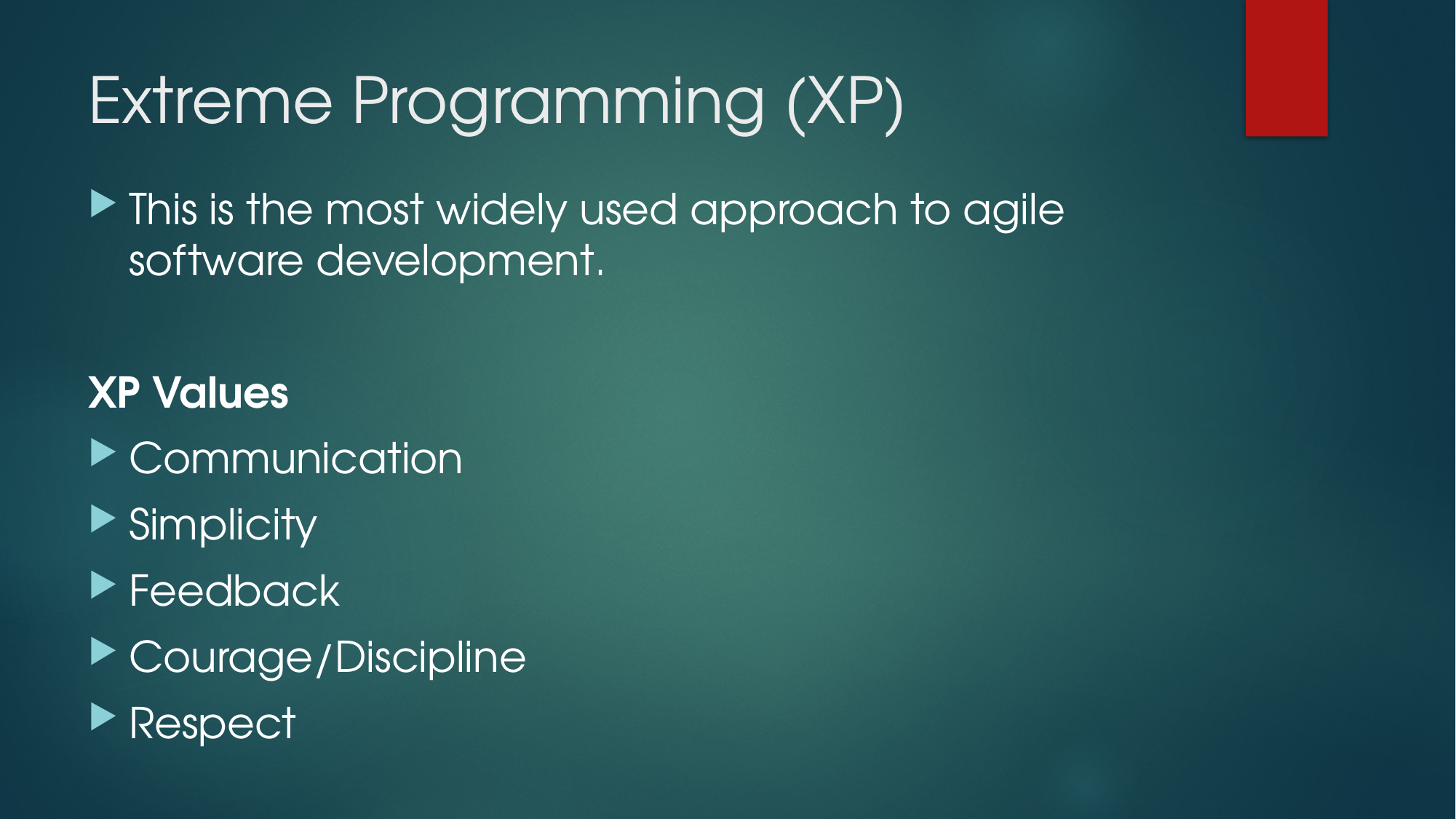

# Extreme Programming (XP)
This is the most widely used approach to agile software development.

XP Values
Communication
Simplicity
Feedback
Courage/Discipline
Respect